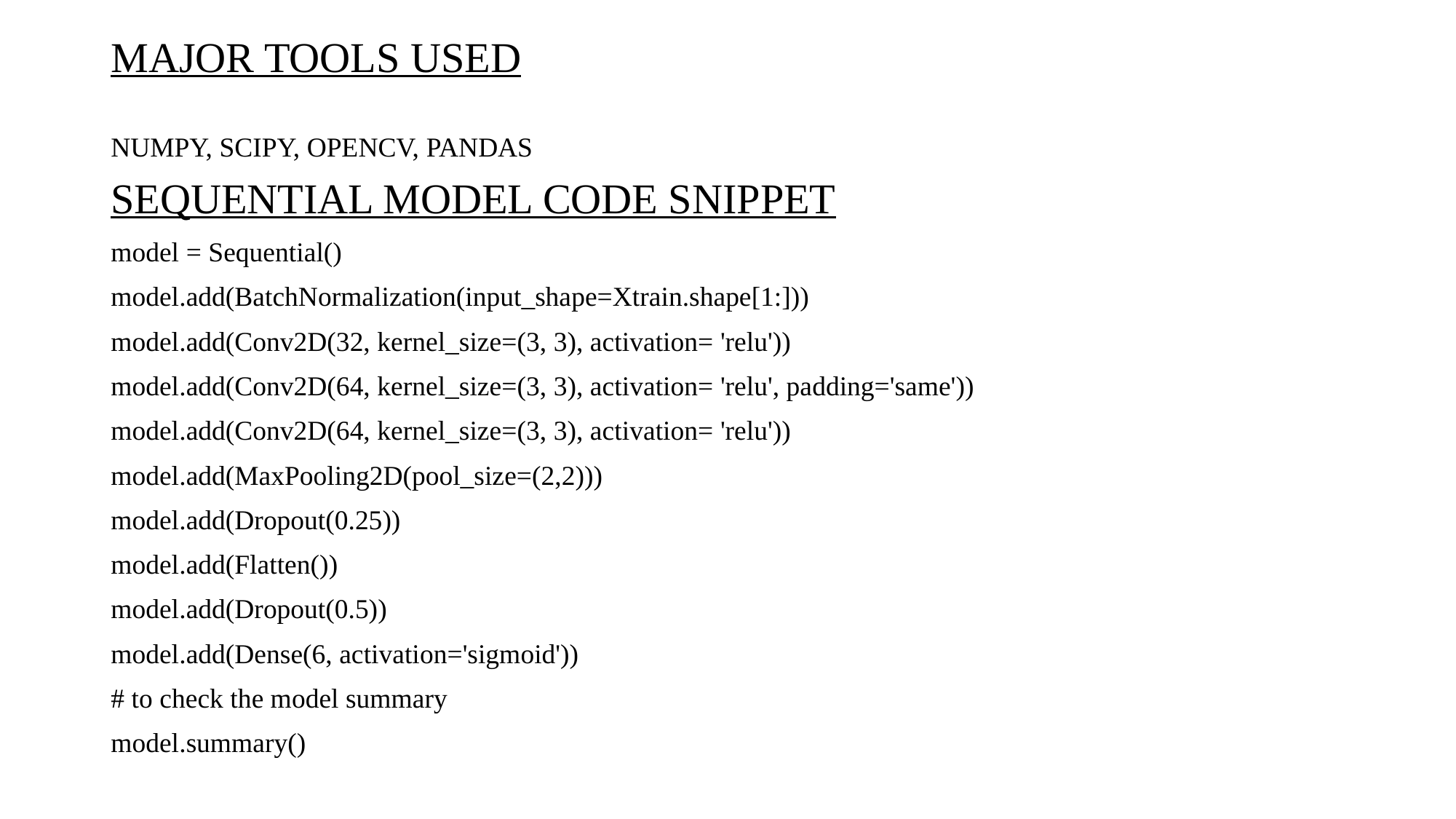

MAJOR TOOLS USED
NUMPY, SCIPY, OPENCV, PANDAS
SEQUENTIAL MODEL CODE SNIPPET
model = Sequential()
model.add(BatchNormalization(input_shape=Xtrain.shape[1:]))
model.add(Conv2D(32, kernel_size=(3, 3), activation= 'relu'))
model.add(Conv2D(64, kernel_size=(3, 3), activation= 'relu', padding='same'))
model.add(Conv2D(64, kernel_size=(3, 3), activation= 'relu'))
model.add(MaxPooling2D(pool_size=(2,2)))
model.add(Dropout(0.25))
model.add(Flatten())
model.add(Dropout(0.5))
model.add(Dense(6, activation='sigmoid'))
# to check the model summary
model.summary()